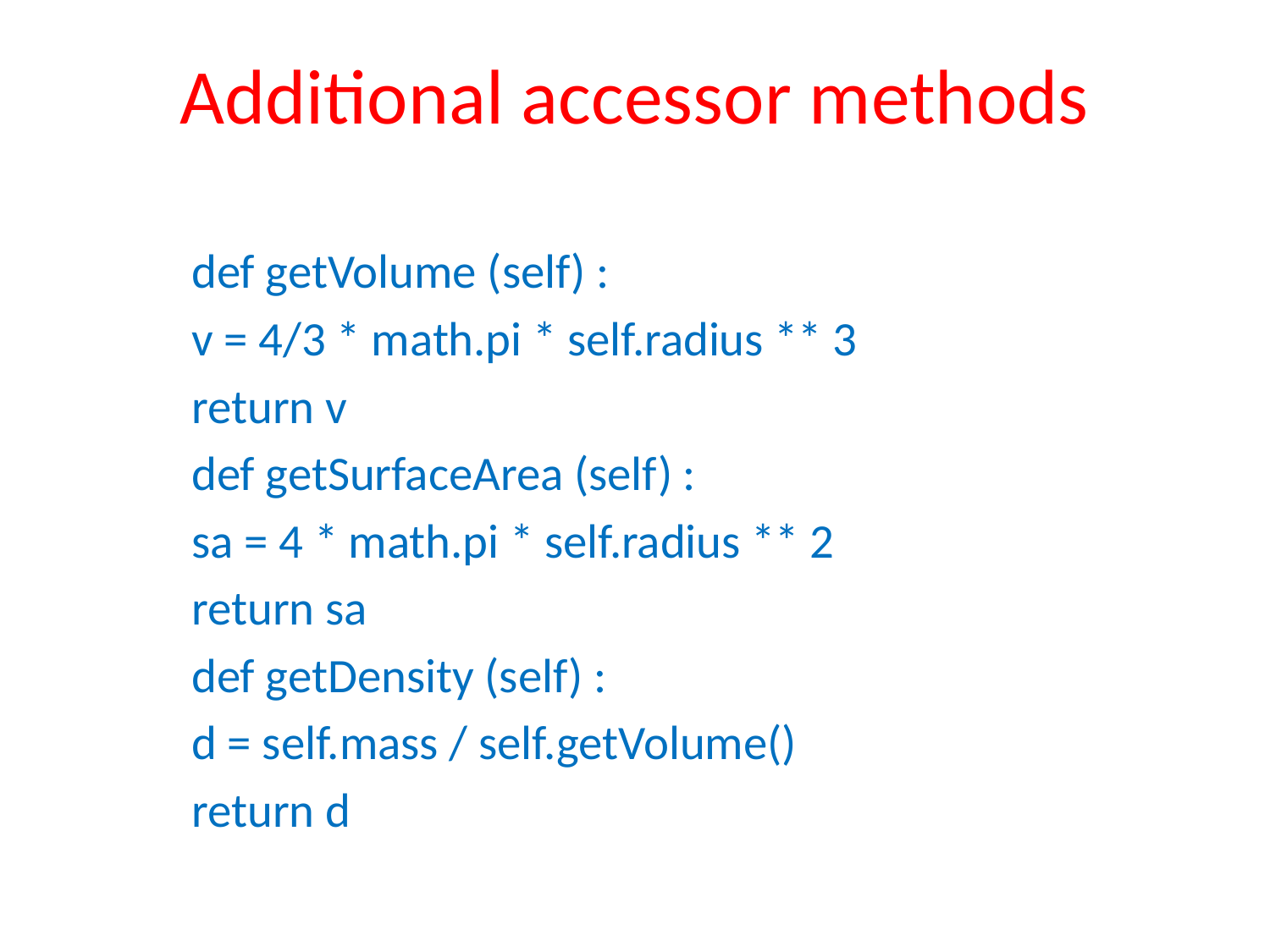

# Additional accessor methods

	def getVolume (self) :
		v = 4/3 * math.pi * self.radius ** 3
		return v
	def getSurfaceArea (self) :
		sa = 4 * math.pi * self.radius ** 2
		return sa
	def getDensity (self) :
		d = self.mass / self.getVolume()
		return d